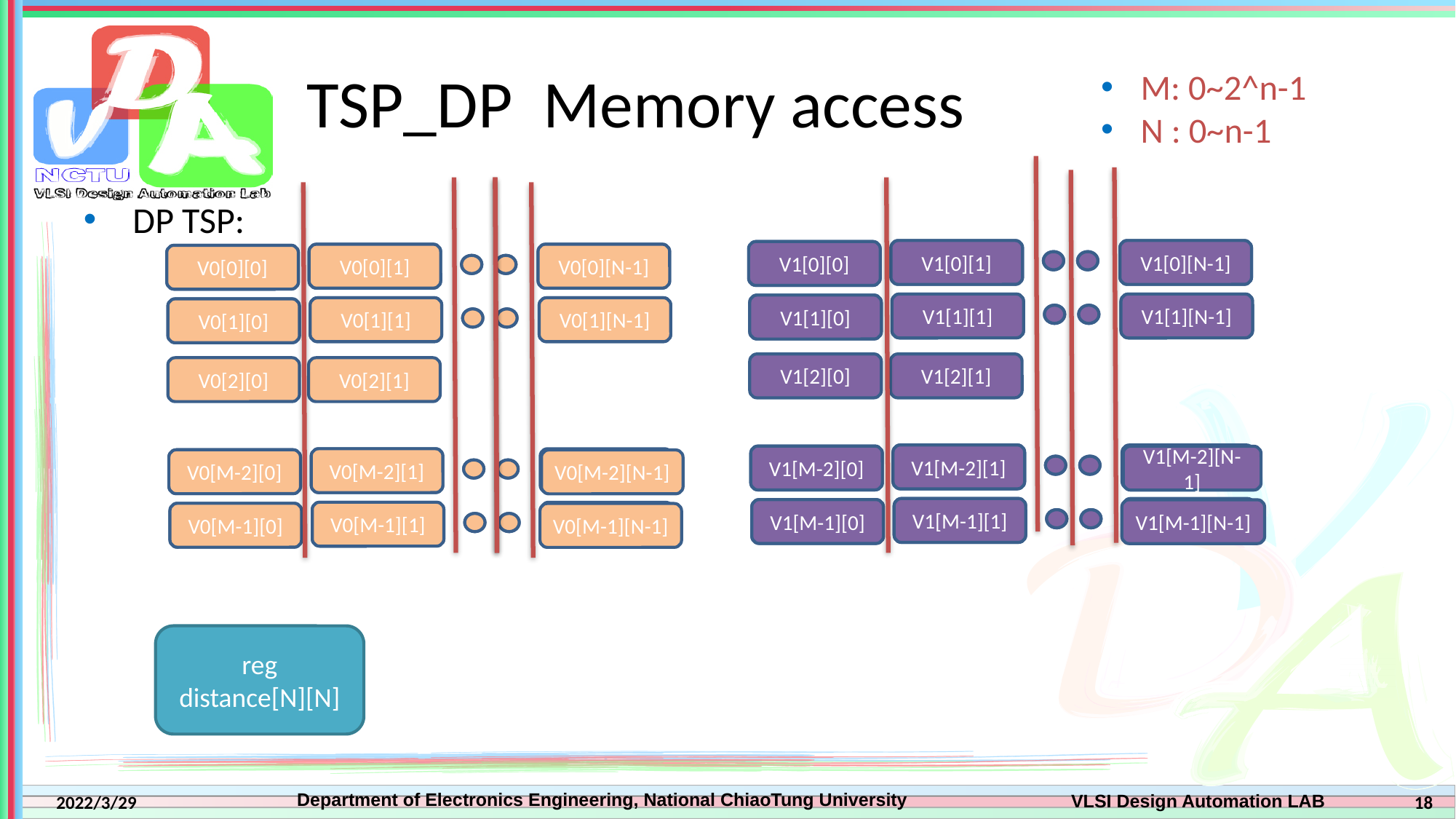

# TSP_DP  Memory access
M: 0~2^n-1
N : 0~n-1

 DP TSP:

V[M-1][0]
V1[0][1]
V[M-1][0]
V1[0][N-1]
V[M-1][0]
V1[0][0]
V[M-1][0]
V0[0][1]
V[M-1][0]
V0[0][N-1]
V[M-1][0]
V0[0][0]

V[M-1][0]
V1[1][1]
V[M-1][0]
V1[1][N-1]
V[M-1][0]
V1[1][0]
V[M-1][0]
V0[1][1]
V[M-1][0]
V0[1][N-1]
V[M-1][0]
V0[1][0]

V1[2][0]
V1[2][1]
V0[2][0]
V0[2][1]
V[M-1][0]
V1[M-2][1]
V[M-1][0]
V[M-1][0]
V1[M-2][0]
V1[M-2][N-1]
V[M-1][0]
V0[M-2][1]
V[M-1][0]
V[M-1][0]
V0[M-2][0]
V0[M-2][N-1]

V[M-1][0]
V1[M-1][1]
V[M-1][0]
V[M-1][0]
V1[M-1][0]
V1[M-1][N-1]
V[M-1][0]
V0[M-1][1]
V[M-1][0]
V[M-1][0]
V0[M-1][0]
V0[M-1][N-1]

reg
distance[N][N]
18
2022/3/29